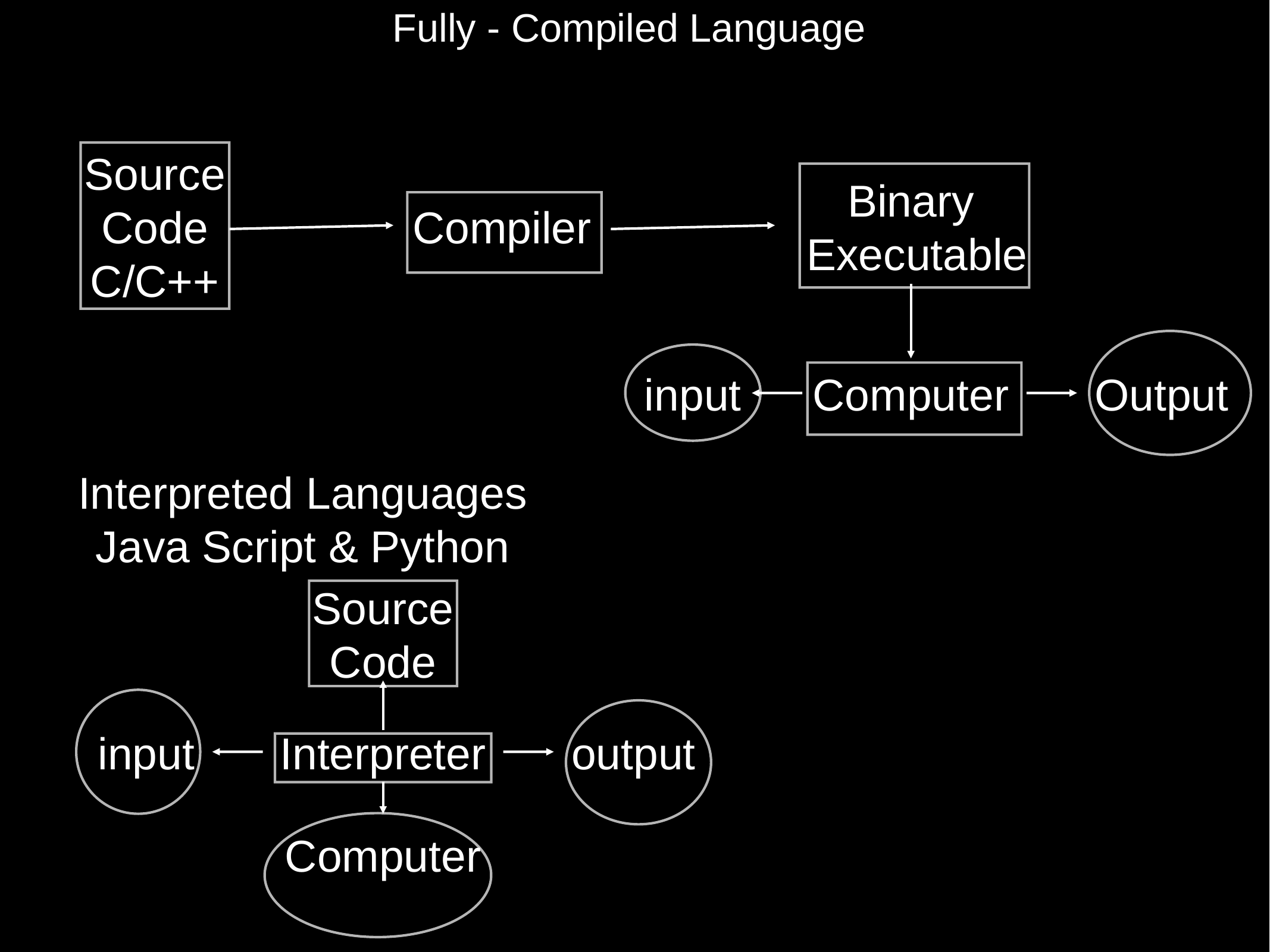

Fully - Compiled Language
Source
Code
C/C++

Binary
 Executable

Compiler

input
Computer
Output

Interpreted Languages
Java Script & Python
Source
Code

input
Interpreter
output

Computer